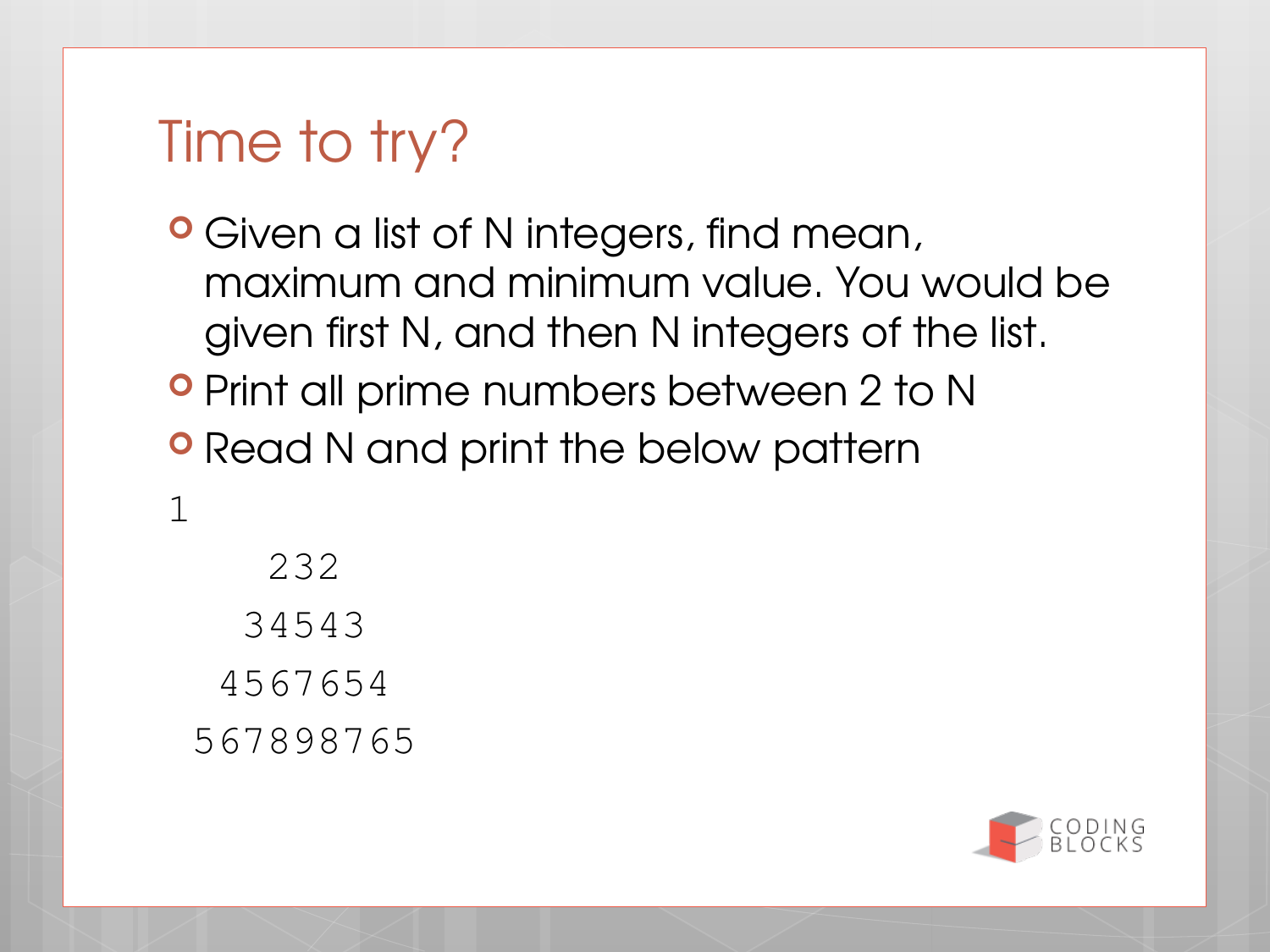

# Time to try?
Given a list of N integers, find mean, maximum and minimum value. You would be given first N, and then N integers of the list.
Print all prime numbers between 2 to N
Read N and print the below pattern
	1
    232
   34543
  4567654
 567898765